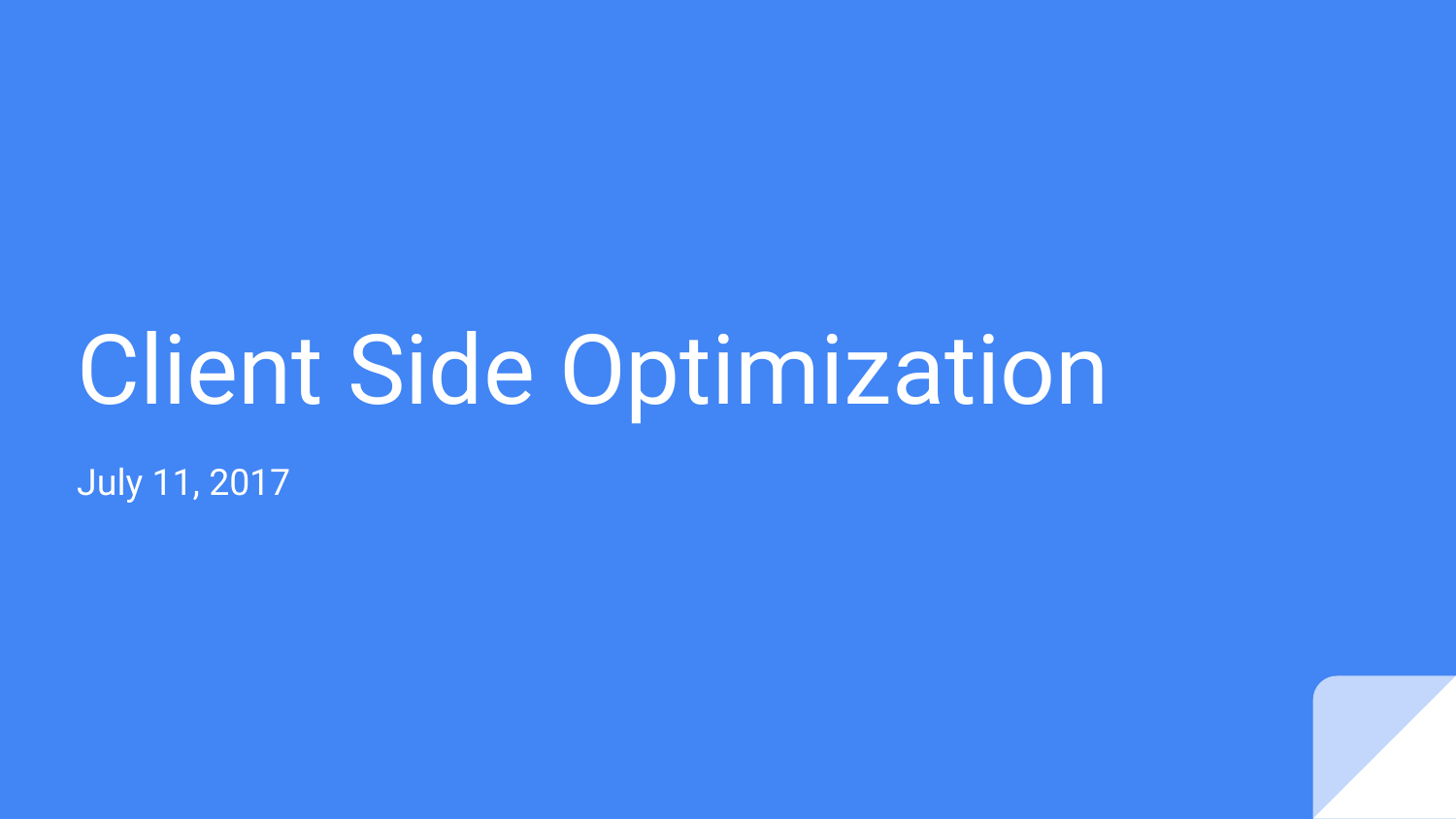

# Client Side Optimization
July 11, 2017